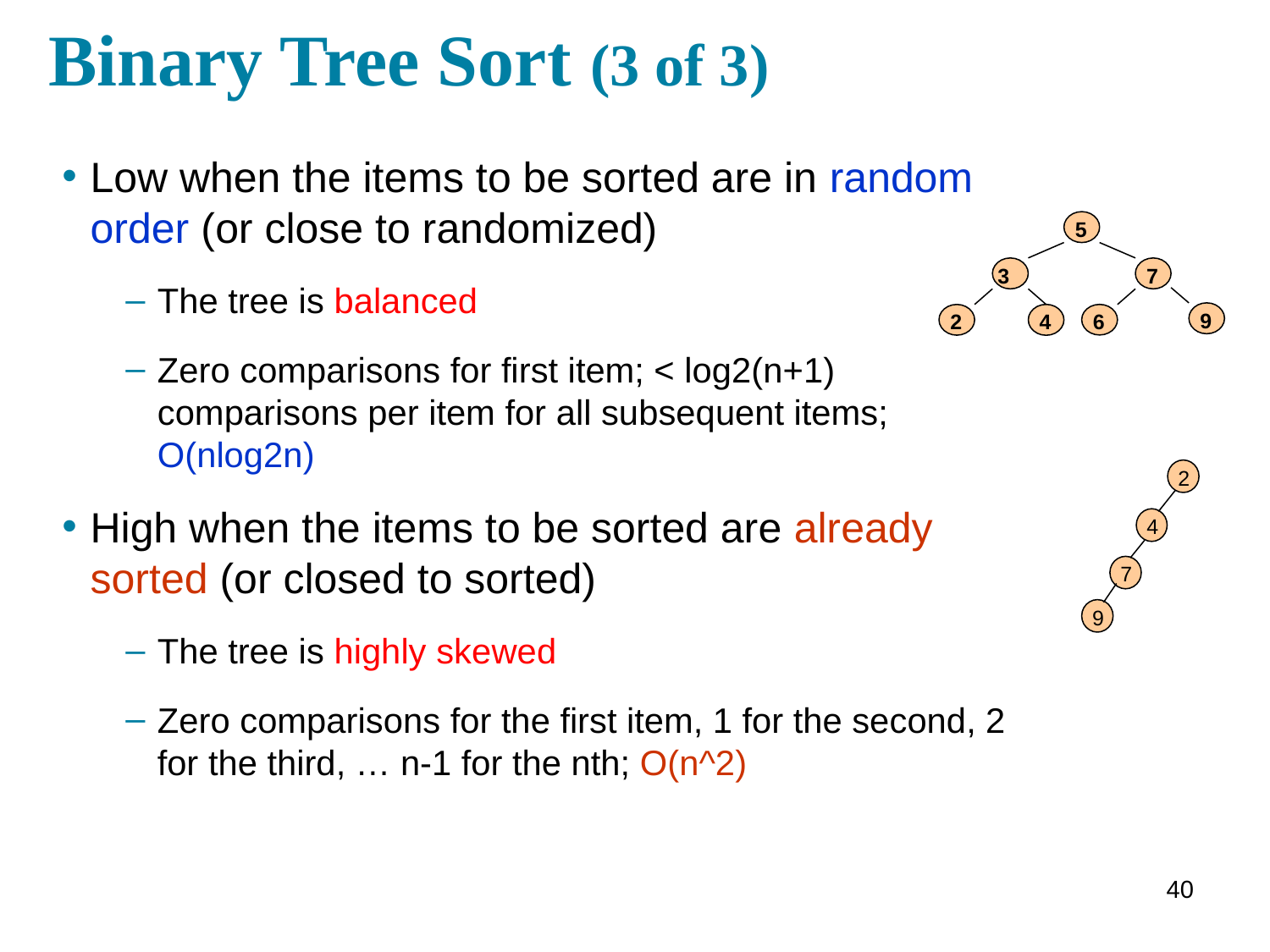

# Binary Tree Sort (3 of 3)
Low when the items to be sorted are in random order (or close to randomized)
The tree is balanced
Zero comparisons for first item; < log2(n+1) comparisons per item for all subsequent items; O(nlog2n)
High when the items to be sorted are already sorted (or closed to sorted)
The tree is highly skewed
Zero comparisons for the first item, 1 for the second, 2 for the third, … n-1 for the nth; O(n^2)

 5

3
 7

 2
 4
 6

 9
 2

 4

 7

 9
40
40